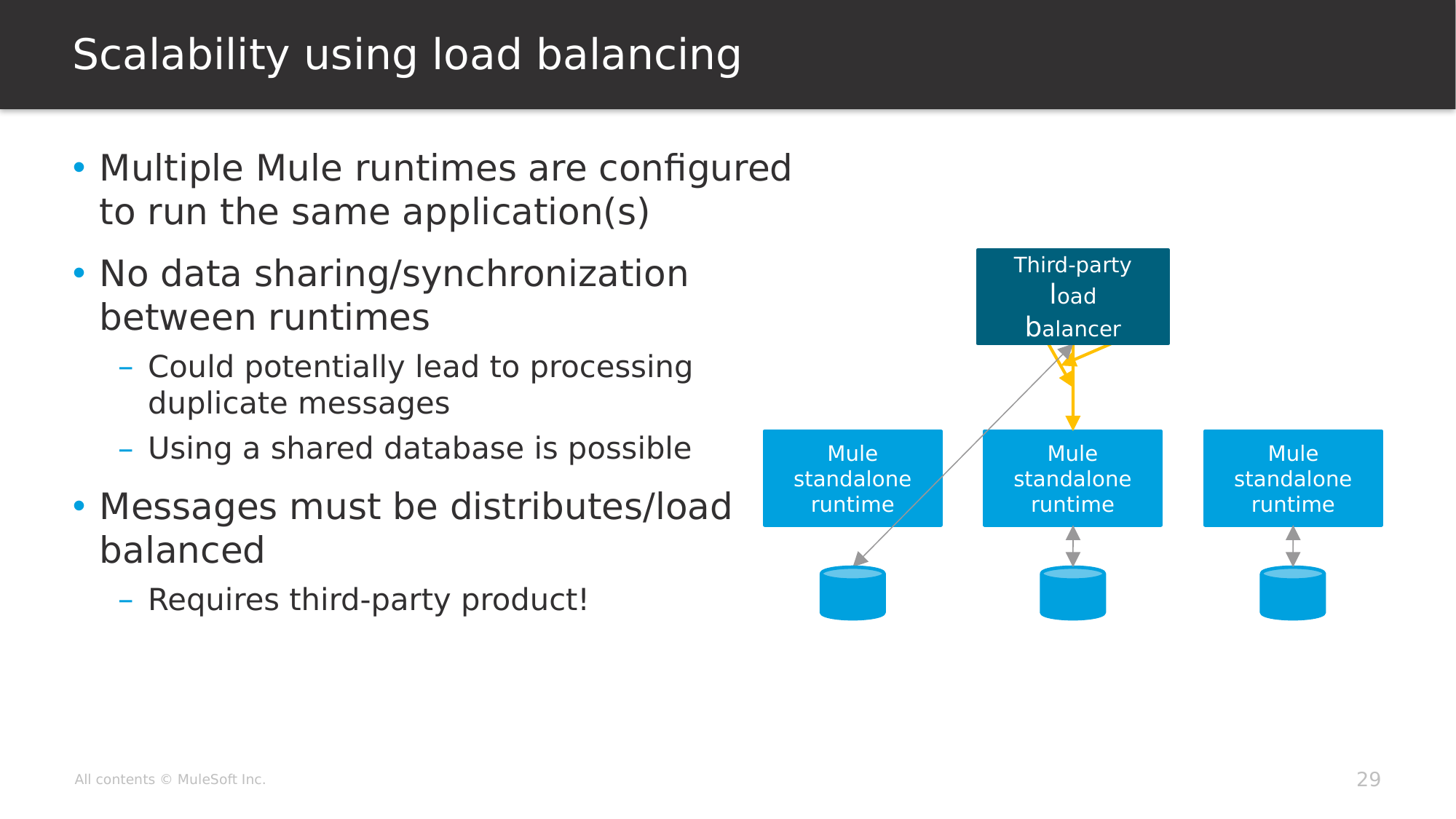

# Scalability using load balancing
Multiple Mule runtimes are configured to run the same application(s)
No data sharing/synchronization between runtimes
Could potentially lead to processing duplicate messages
Using a shared database is possible
Messages must be distributes/load balanced
Requires third-party product!
Third-party
load
balancer
Mule standalone runtime
Mule standalone runtime
Mule standalone runtime

29